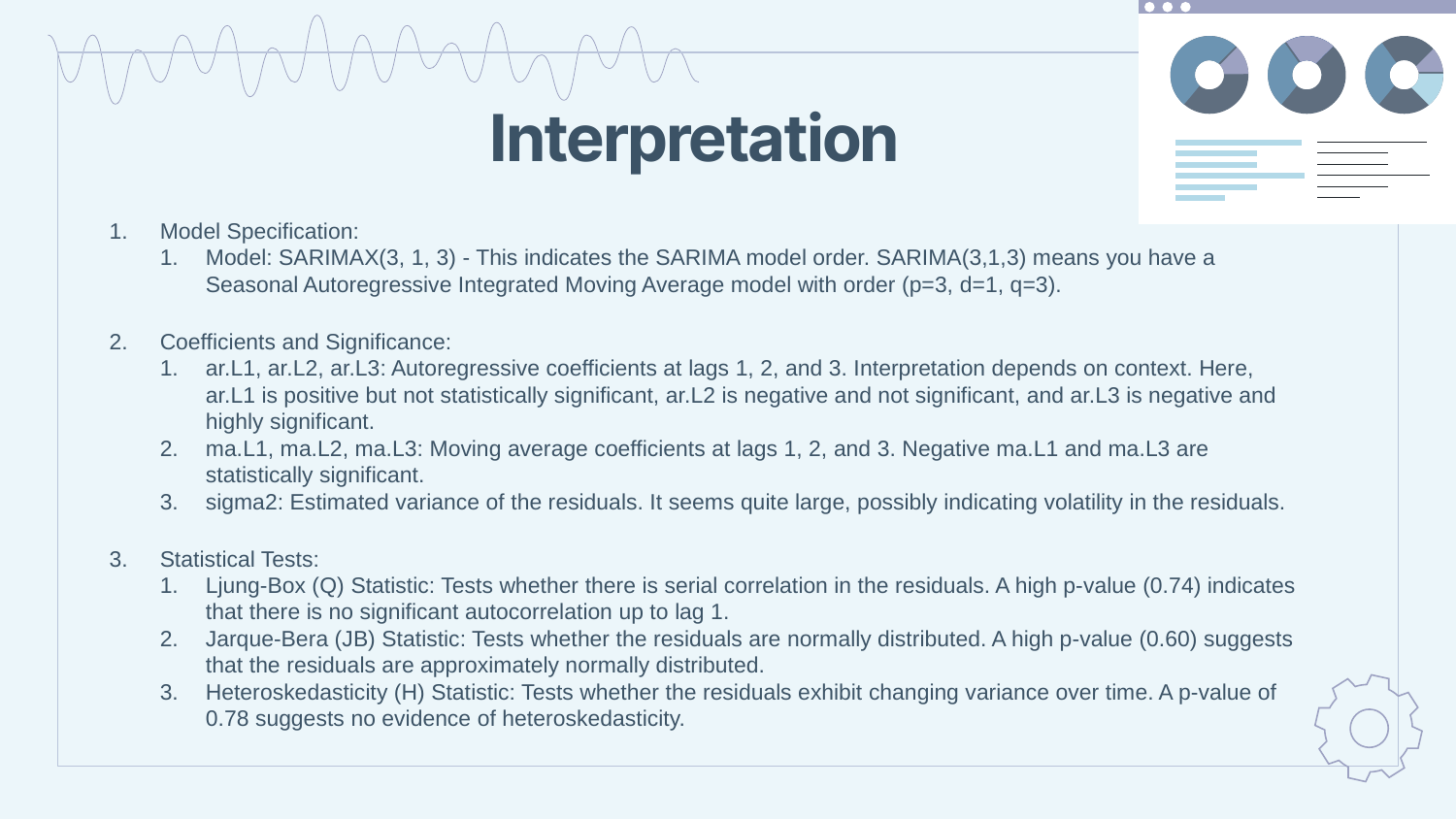

# Interpretation
Model Specification:
Model: SARIMAX(3, 1, 3) - This indicates the SARIMA model order. SARIMA(3,1,3) means you have a Seasonal Autoregressive Integrated Moving Average model with order (p=3, d=1, q=3).

Coefficients and Significance:
ar.L1, ar.L2, ar.L3: Autoregressive coefficients at lags 1, 2, and 3. Interpretation depends on context. Here, ar.L1 is positive but not statistically significant, ar.L2 is negative and not significant, and ar.L3 is negative and highly significant.
ma.L1, ma.L2, ma.L3: Moving average coefficients at lags 1, 2, and 3. Negative ma.L1 and ma.L3 are statistically significant.
sigma2: Estimated variance of the residuals. It seems quite large, possibly indicating volatility in the residuals.

Statistical Tests:
Ljung-Box (Q) Statistic: Tests whether there is serial correlation in the residuals. A high p-value (0.74) indicates that there is no significant autocorrelation up to lag 1.
Jarque-Bera (JB) Statistic: Tests whether the residuals are normally distributed. A high p-value (0.60) suggests that the residuals are approximately normally distributed.
Heteroskedasticity (H) Statistic: Tests whether the residuals exhibit changing variance over time. A p-value of 0.78 suggests no evidence of heteroskedasticity.